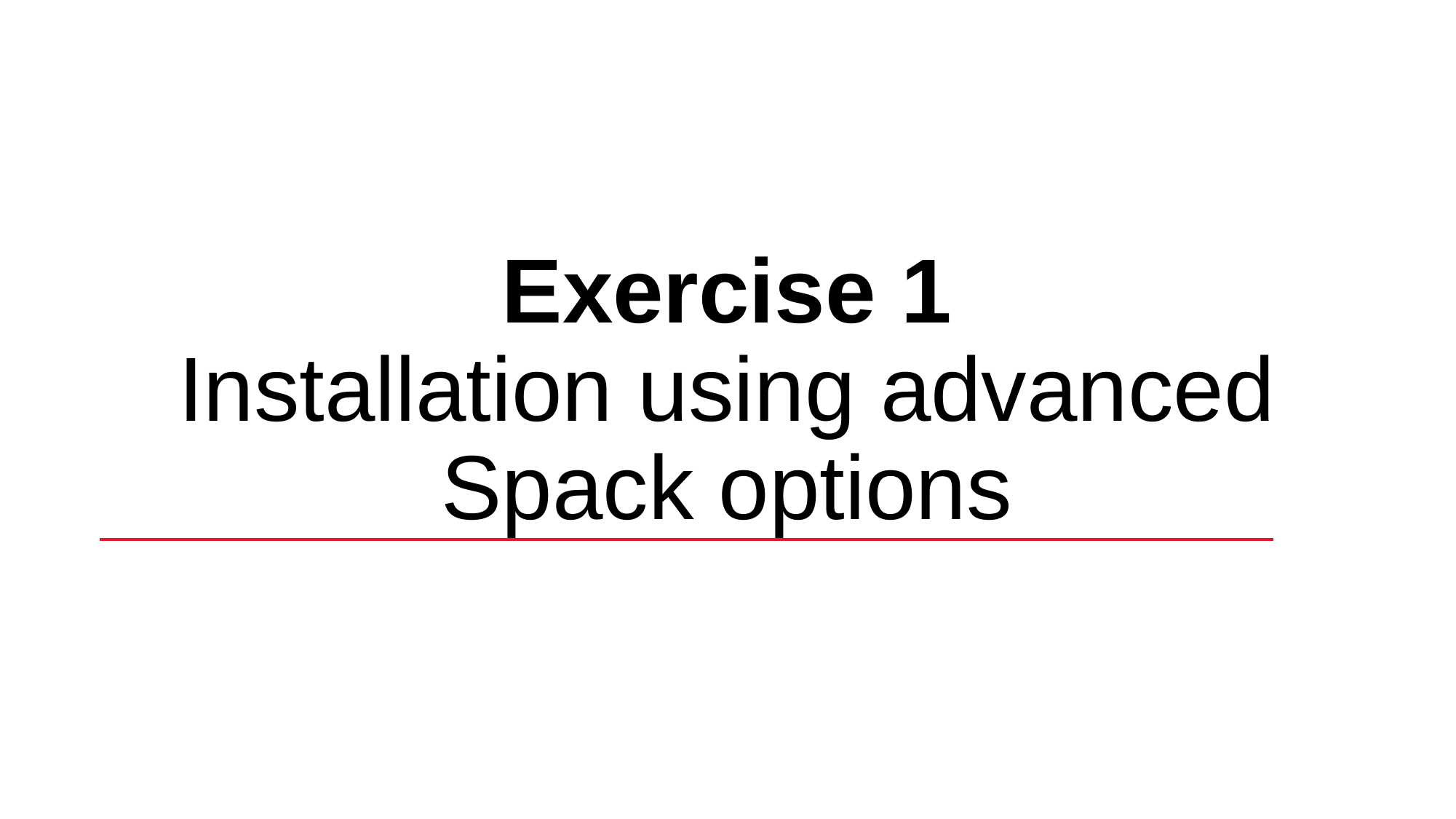

# Exercise 1 Installation using advanced Spack options